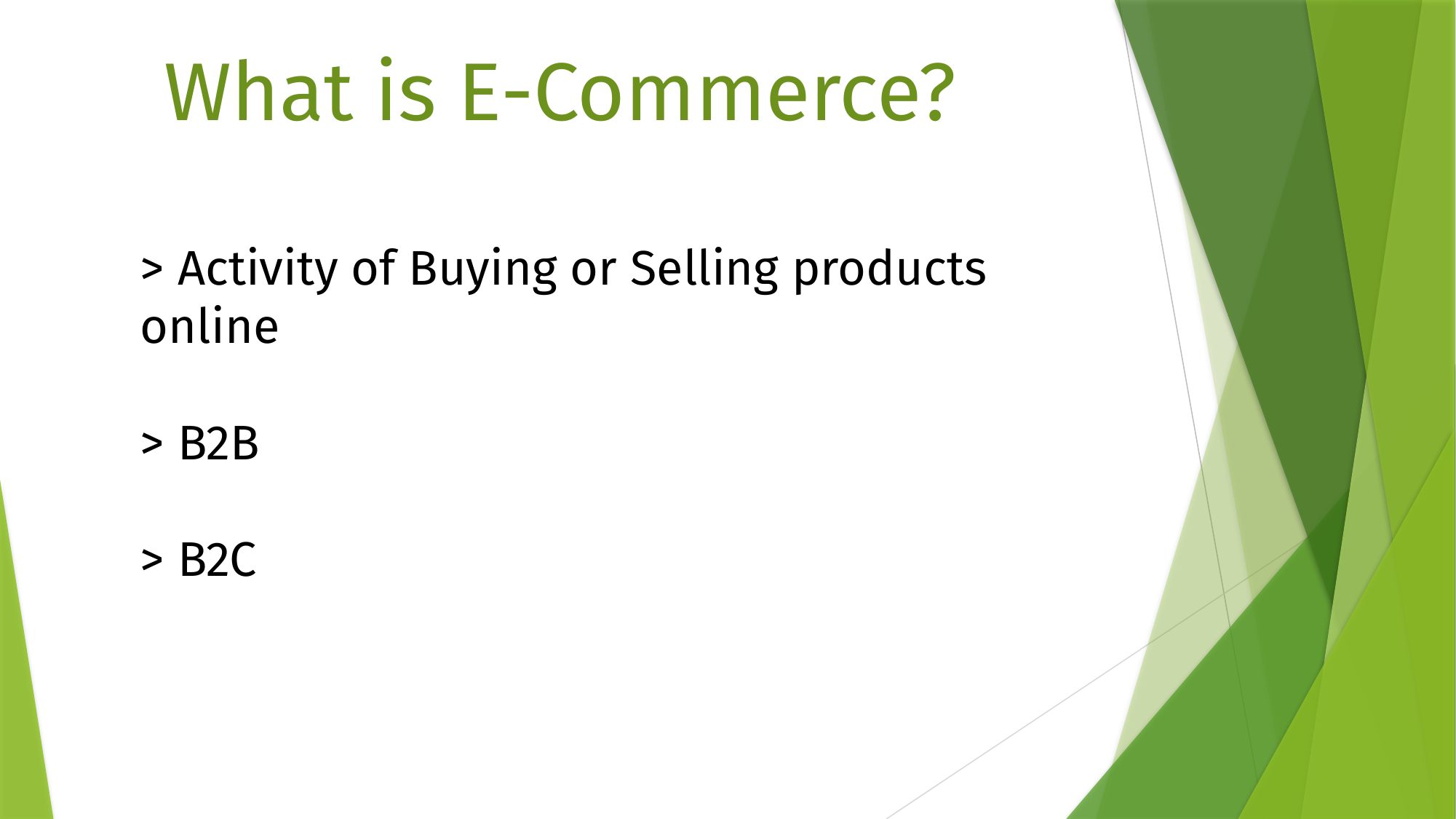

What is E-Commerce?
> Activity of Buying or Selling products online

> B2B

> B2C